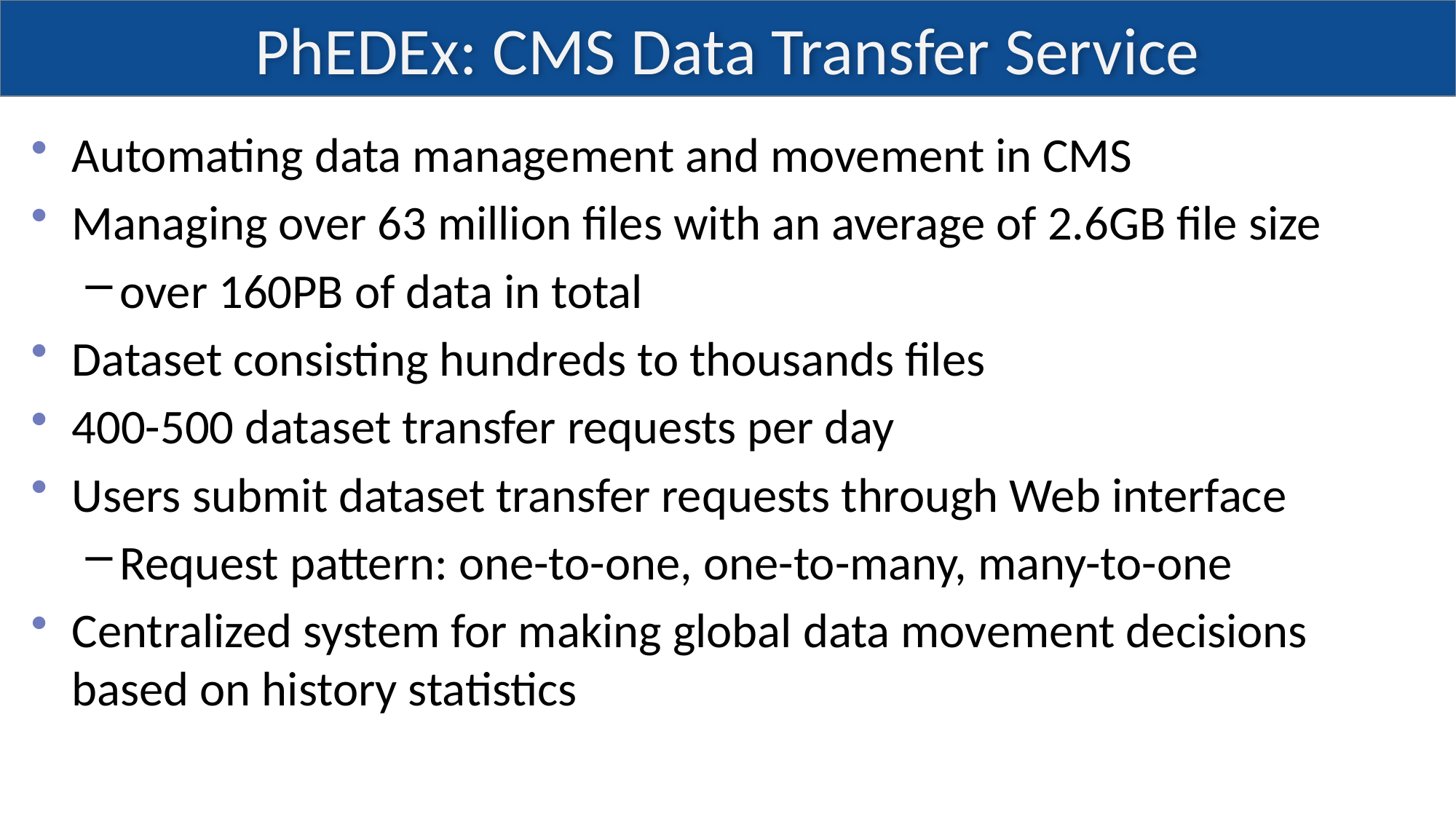

# PhEDEx: CMS Data Transfer Service
Automating data management and movement in CMS
Managing over 63 million files with an average of 2.6GB file size
over 160PB of data in total
Dataset consisting hundreds to thousands files
400-500 dataset transfer requests per day
Users submit dataset transfer requests through Web interface
Request pattern: one-to-one, one-to-many, many-to-one
Centralized system for making global data movement decisions based on history statistics